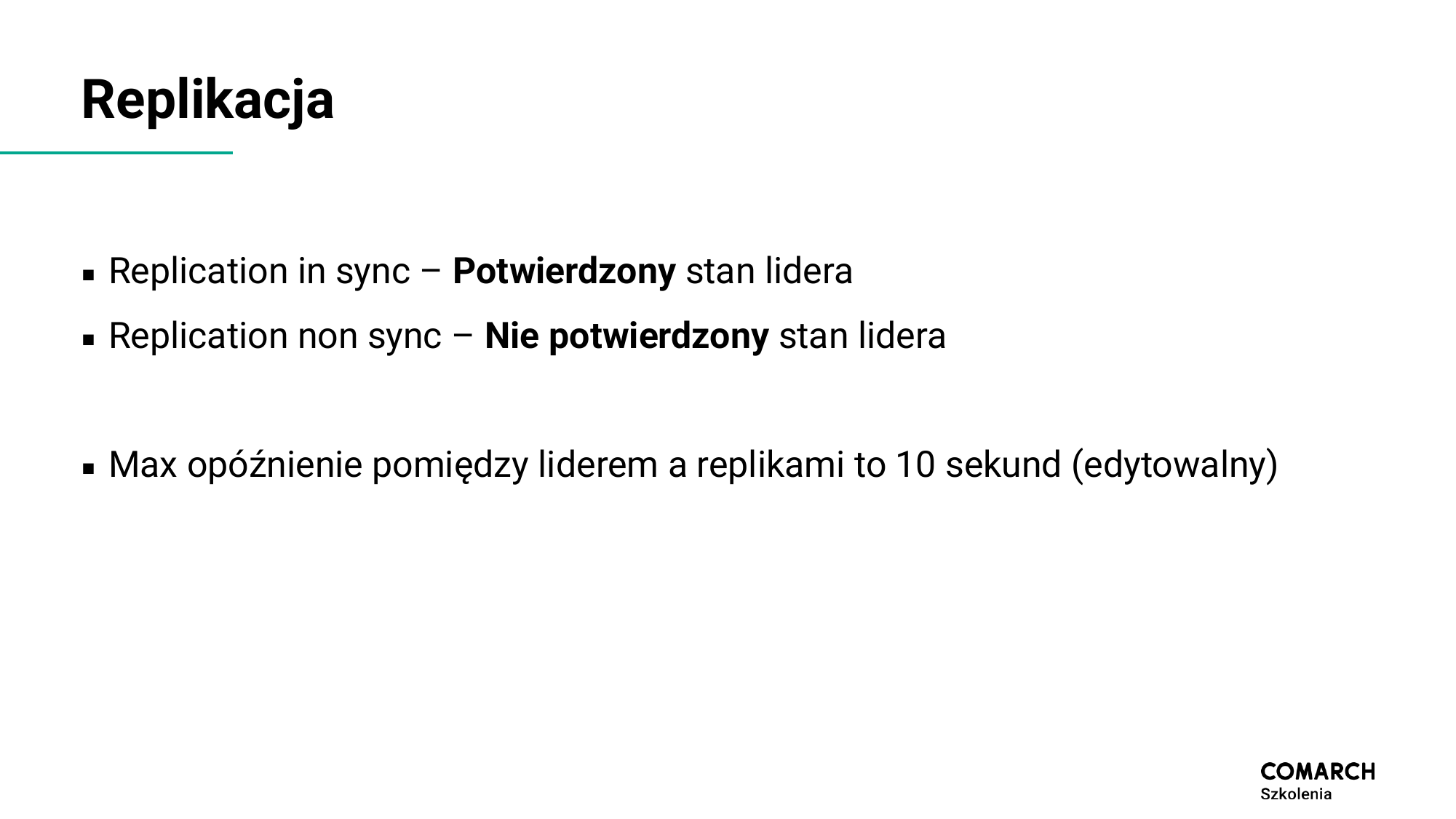

# Replikacja

Replication in sync – Potwierdzony stan lidera
Replication non sync – Nie potwierdzony stan lidera

Max opóźnienie pomiędzy liderem a replikami to 10 sekund (edytowalny)